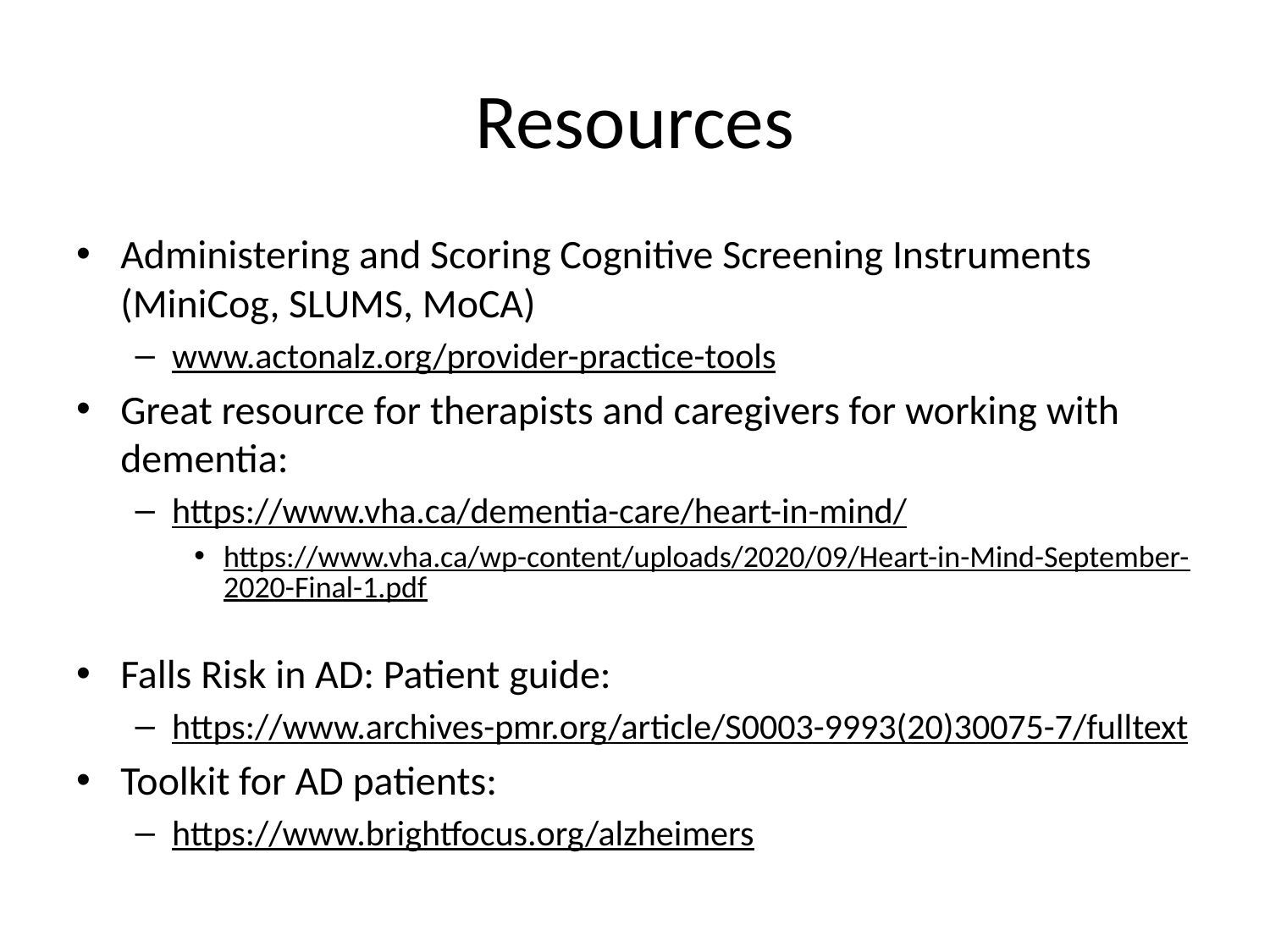

# Resources
Administering and Scoring Cognitive Screening Instruments (MiniCog, SLUMS, MoCA)
www.actonalz.org/provider-practice-tools
Great resource for therapists and caregivers for working with dementia:
https://www.vha.ca/dementia-care/heart-in-mind/
https://www.vha.ca/wp-content/uploads/2020/09/Heart-in-Mind-September-2020-Final-1.pdf
Falls Risk in AD: Patient guide:
https://www.archives-pmr.org/article/S0003-9993(20)30075-7/fulltext
Toolkit for AD patients:
https://www.brightfocus.org/alzheimers